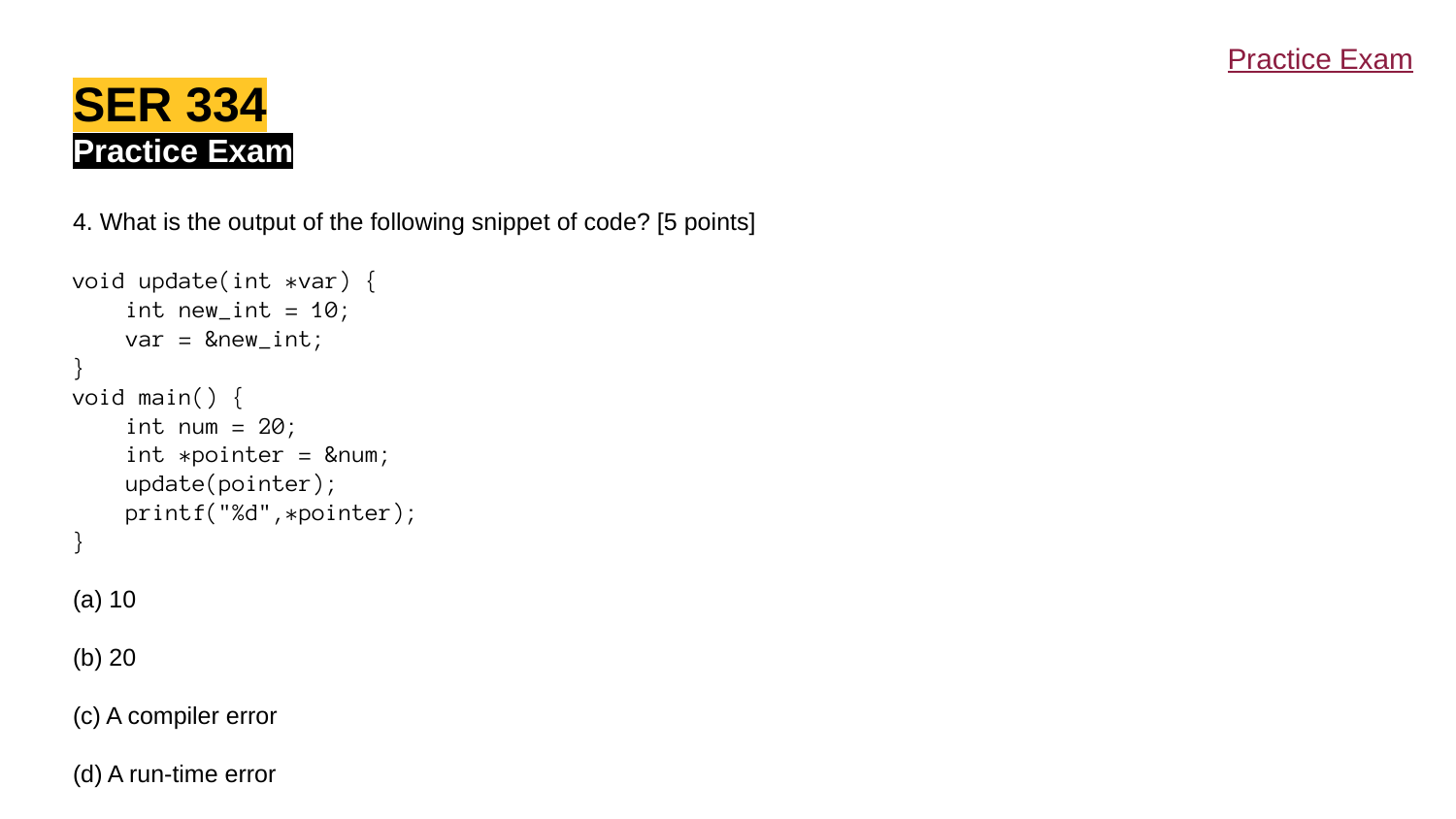

Practice Exam
SER 334
Practice Exam
4. What is the output of the following snippet of code? [5 points]

void update(int *var) {
    int new_int = 10;
    var = &new_int;
}
void main() {
    int num = 20;
    int *pointer = &num;
    update(pointer);
    printf("%d",*pointer);
}

(a) 10

(b) 20

(c) A compiler error

(d) A run-time error